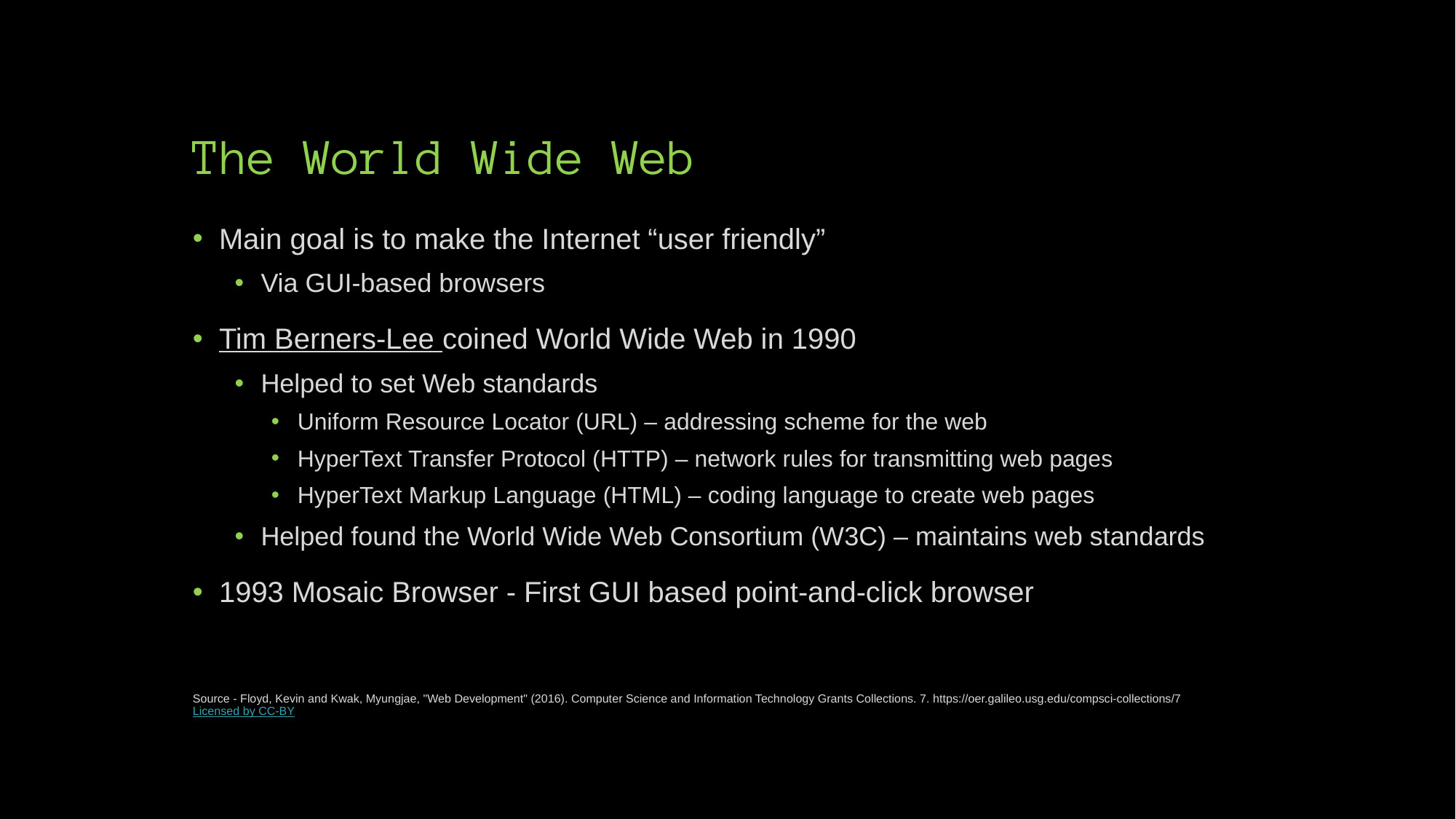

# The World Wide Web
Main goal is to make the Internet “user friendly”
Via GUI-based browsers
Tim Berners-Lee coined World Wide Web in 1990
Helped to set Web standards
Uniform Resource Locator (URL) – addressing scheme for the web
HyperText Transfer Protocol (HTTP) – network rules for transmitting web pages
HyperText Markup Language (HTML) – coding language to create web pages
Helped found the World Wide Web Consortium (W3C) – maintains web standards
1993 Mosaic Browser - First GUI based point-and-click browser

Source - Floyd, Kevin and Kwak, Myungjae, "Web Development" (2016). Computer Science and Information Technology Grants Collections. 7. https://oer.galileo.usg.edu/compsci-collections/7 Licensed by CC-BY